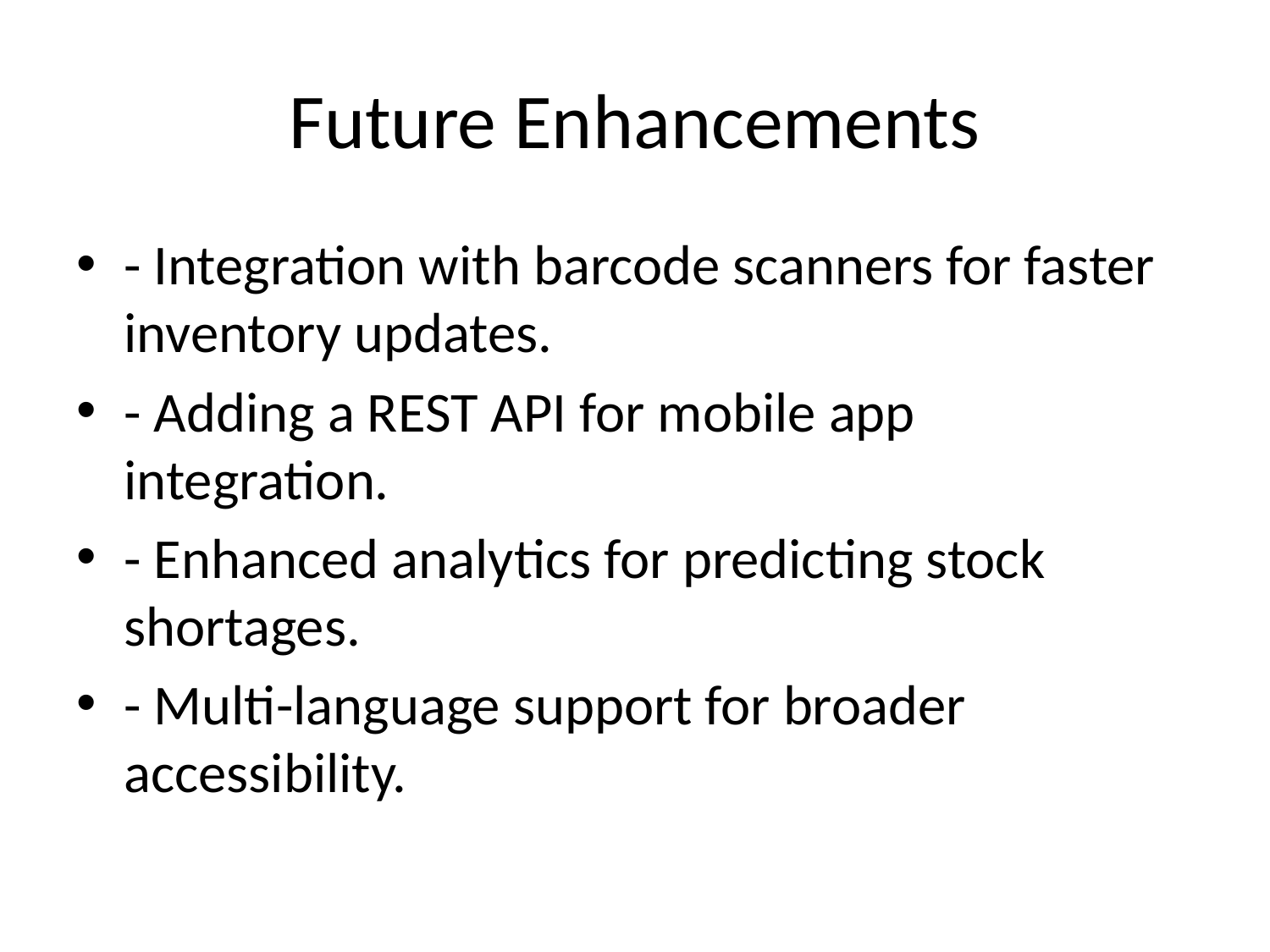

# Future Enhancements
- Integration with barcode scanners for faster inventory updates.
- Adding a REST API for mobile app integration.
- Enhanced analytics for predicting stock shortages.
- Multi-language support for broader accessibility.